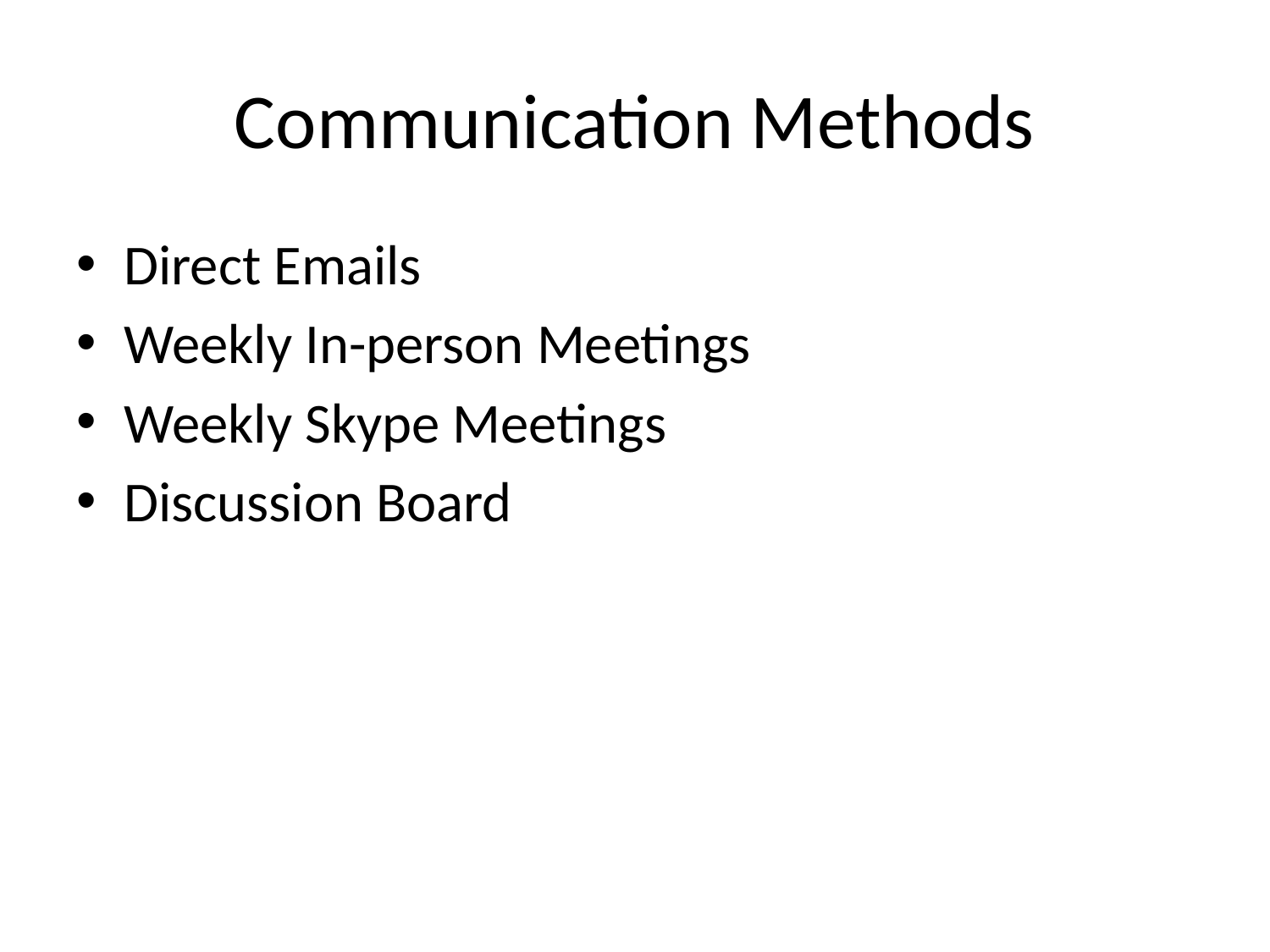

# Communication Methods
Direct Emails
Weekly In-person Meetings
Weekly Skype Meetings
Discussion Board